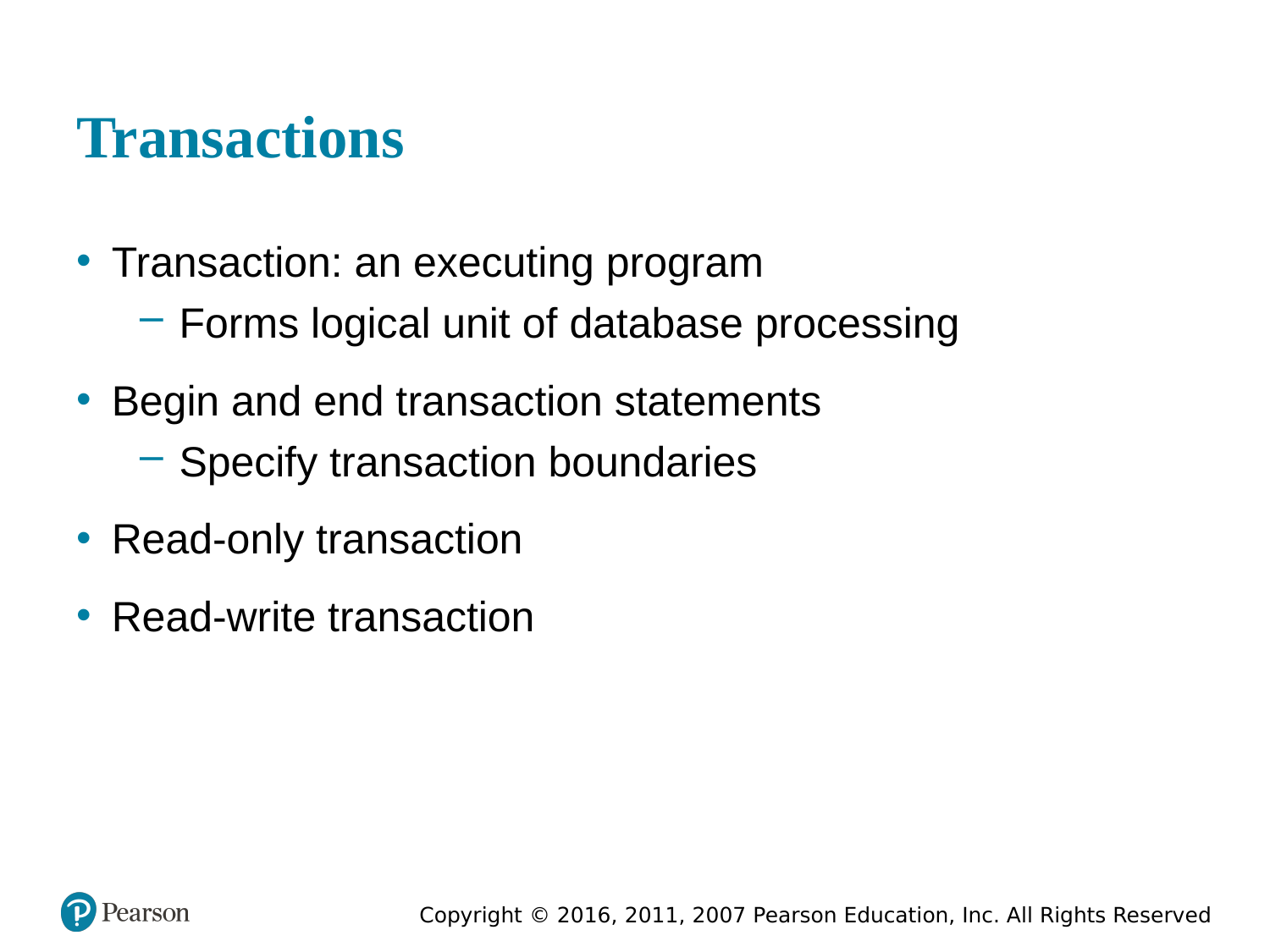

# Transactions
Transaction: an executing program
Forms logical unit of database processing
Begin and end transaction statements
Specify transaction boundaries
Read-only transaction
Read-write transaction